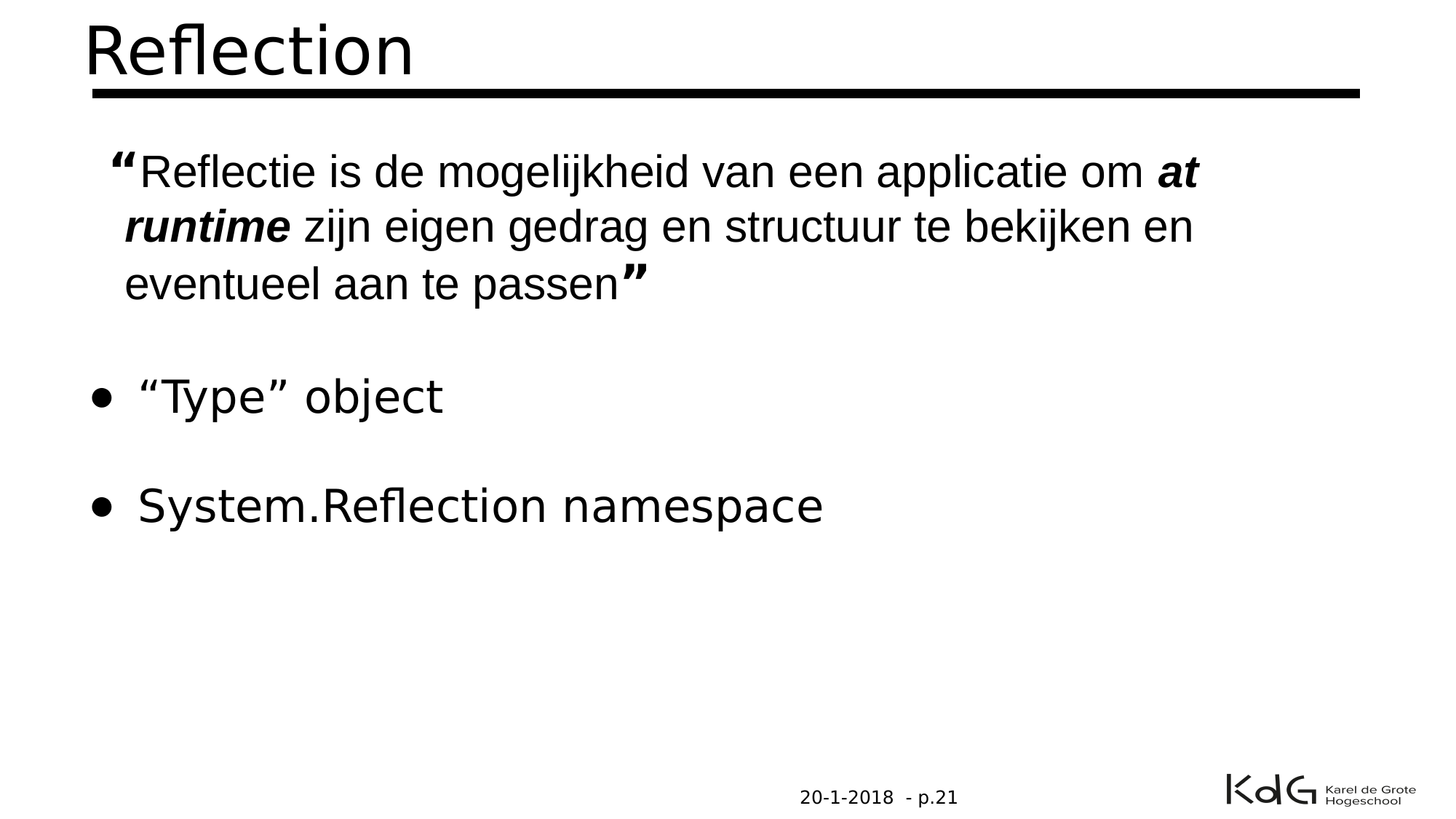

# Reflection
“Reflectie is de mogelijkheid van een applicatie om at runtime zijn eigen gedrag en structuur te bekijken en eventueel aan te passen”

“Type” object

System.Reflection namespace

20-1-2018
- p.21